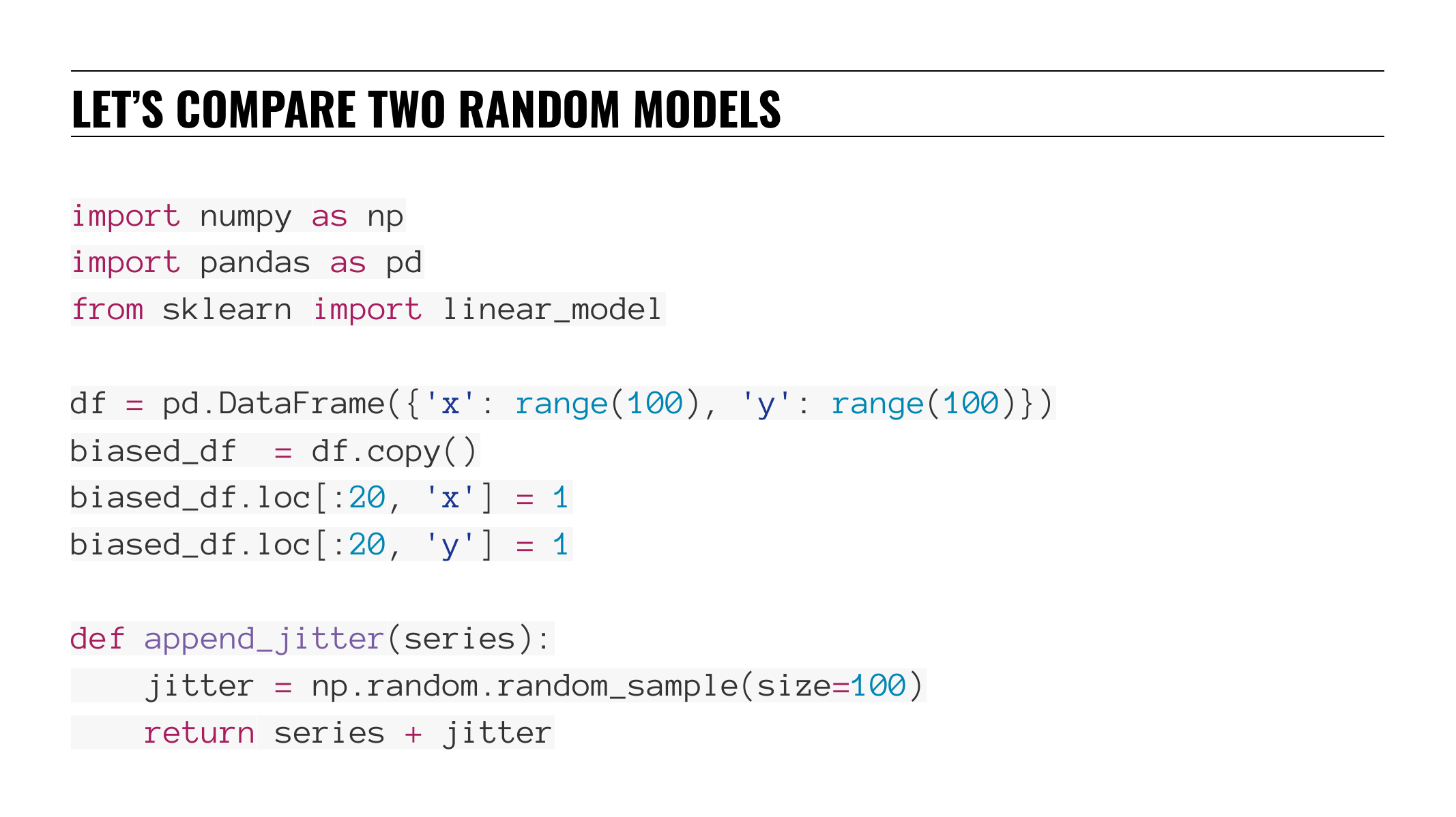

LET’S COMPARE TWO RANDOM MODELS

import numpy as np
import pandas as pd
from sklearn import linear_model
df = pd.DataFrame({'x': range(100), 'y': range(100)})
biased_df  = df.copy()
biased_df.loc[:20, 'x'] = 1
biased_df.loc[:20, 'y'] = 1
def append_jitter(series):
    jitter = np.random.random_sample(size=100)
    return series + jitter